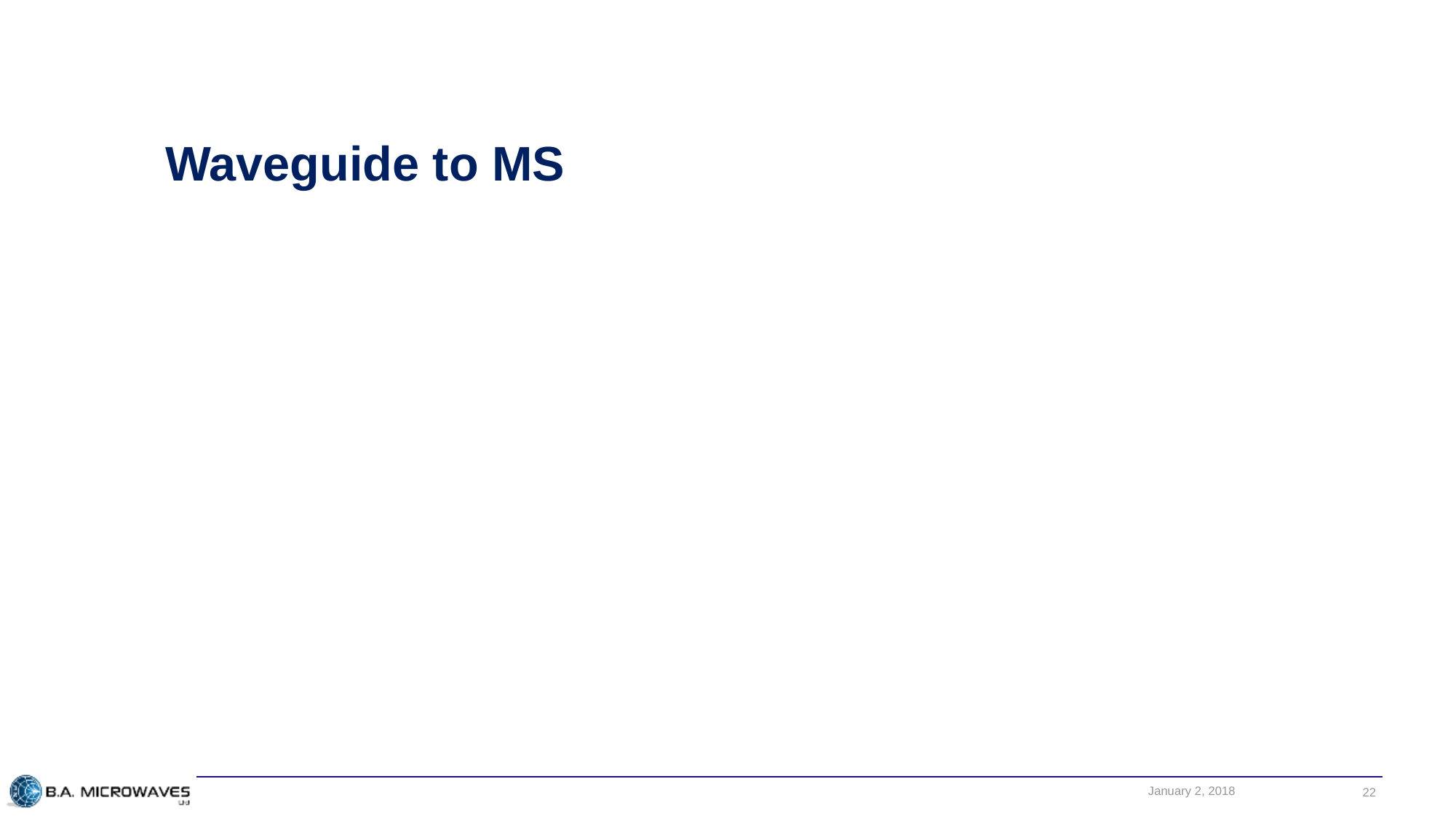

# Waveguide to MS

January 2, 2018